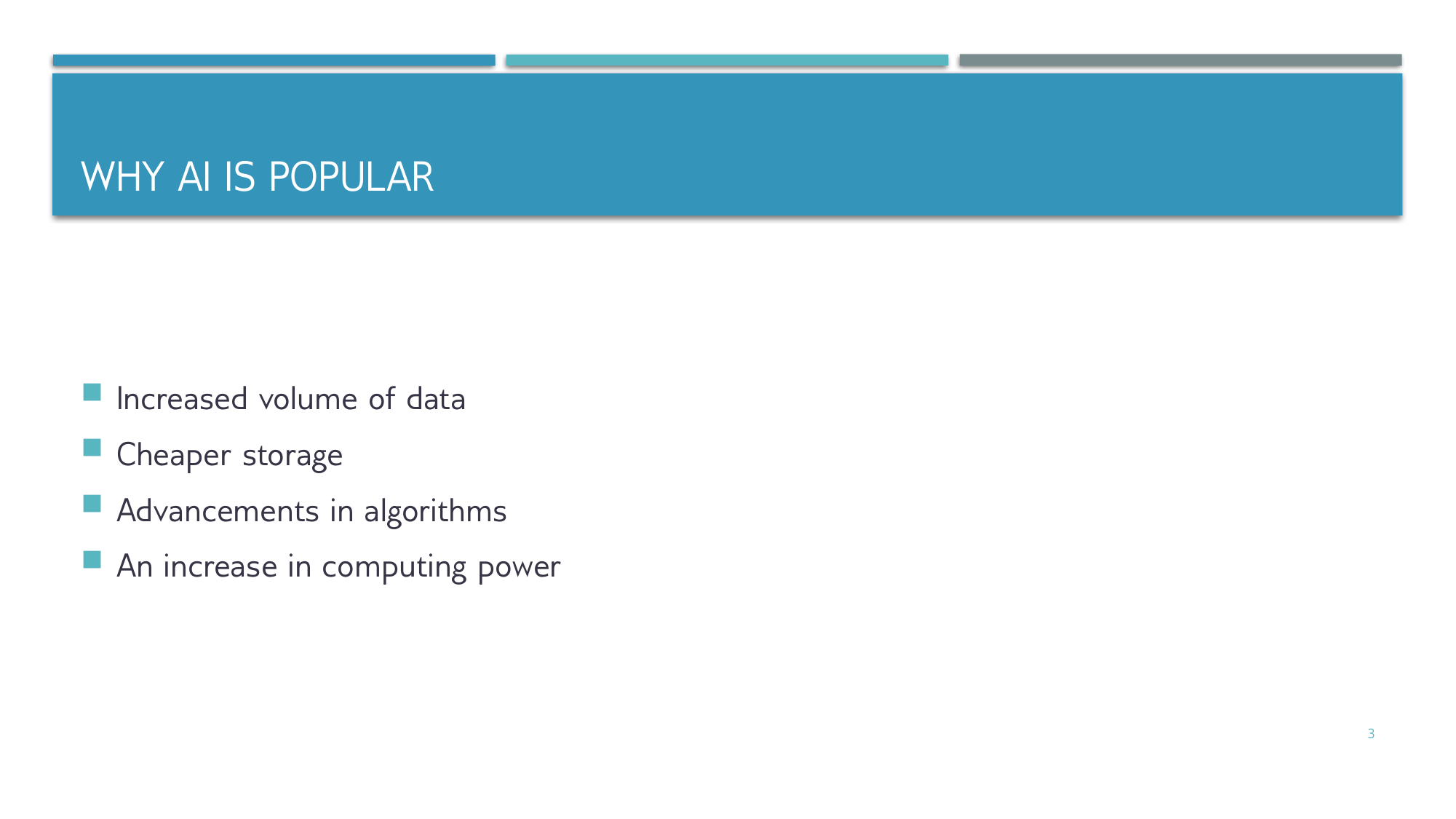

# Why ai is popular
Increased volume of data
Cheaper storage
Advancements in algorithms
An increase in computing power
3